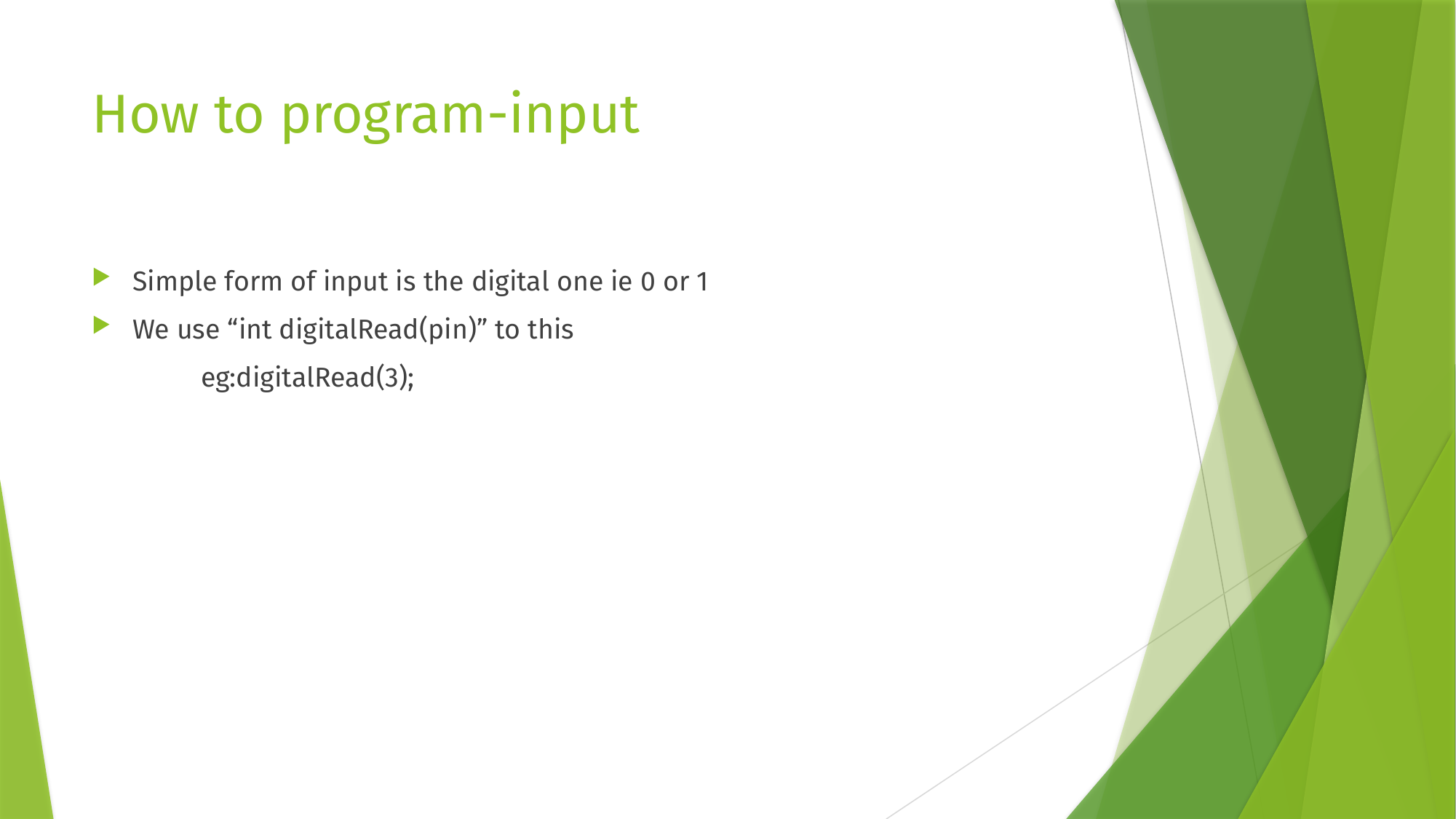

# How to program-input
Simple form of input is the digital one ie 0 or 1
We use “int digitalRead(pin)” to this
	eg:digitalRead(3);